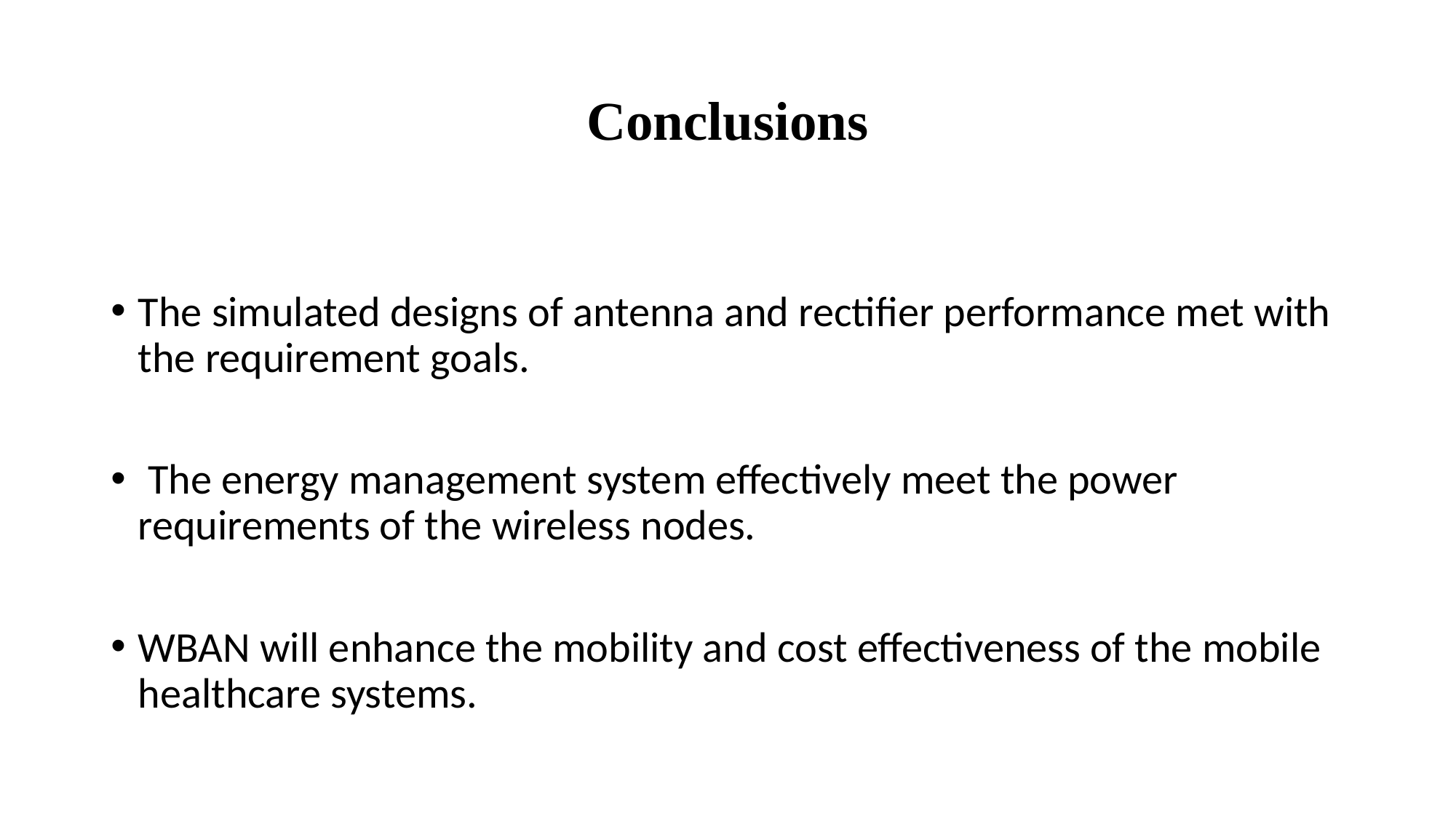

# Conclusions

The simulated designs of antenna and rectifier performance met with the requirement goals.

 The energy management system effectively meet the power requirements of the wireless nodes.

WBAN will enhance the mobility and cost effectiveness of the mobile healthcare systems.